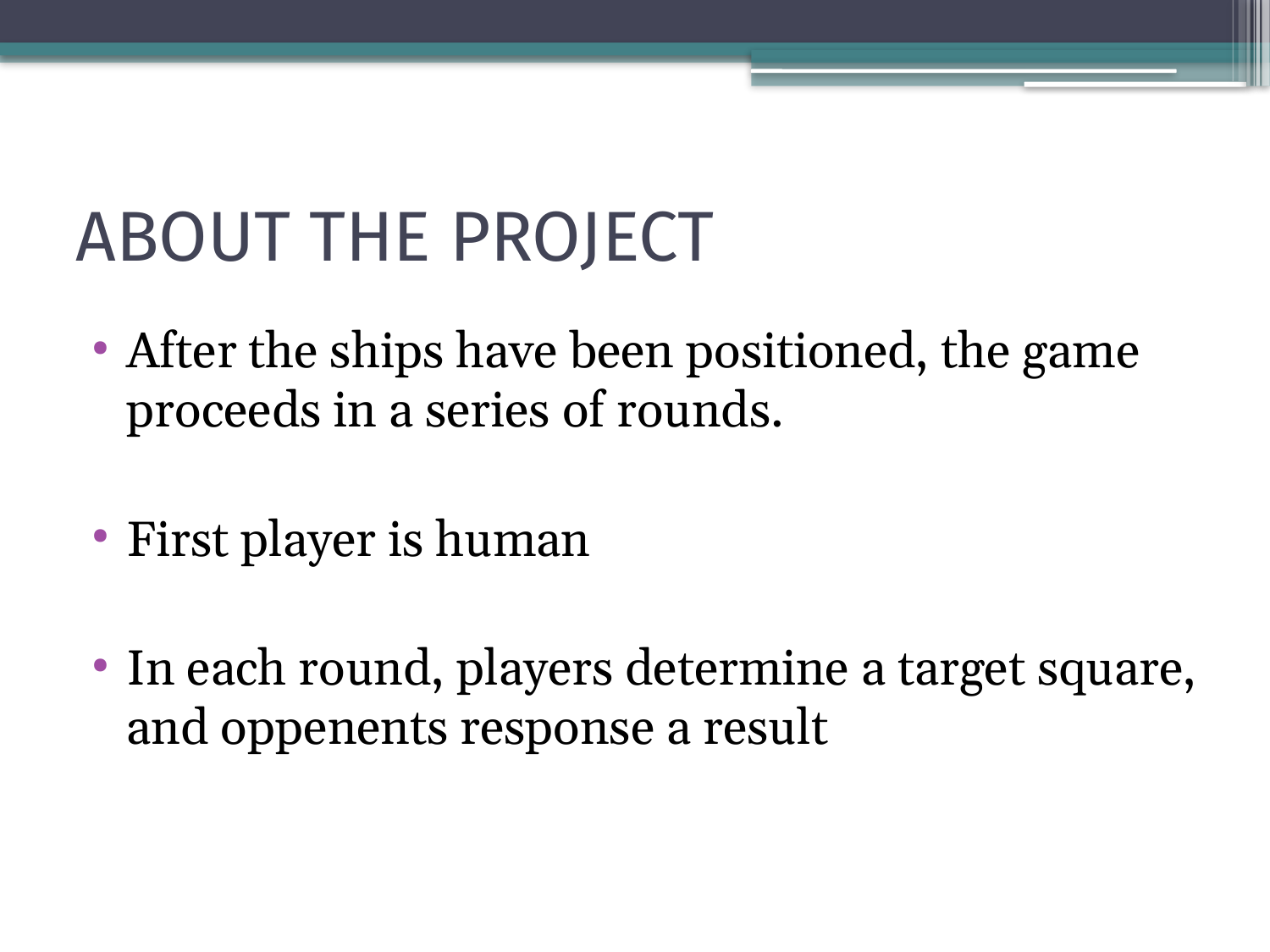

# ABOUT THE PROJECT
After the ships have been positioned, the game proceeds in a series of rounds.

First player is human

In each round, players determine a target square, and oppenents response a result